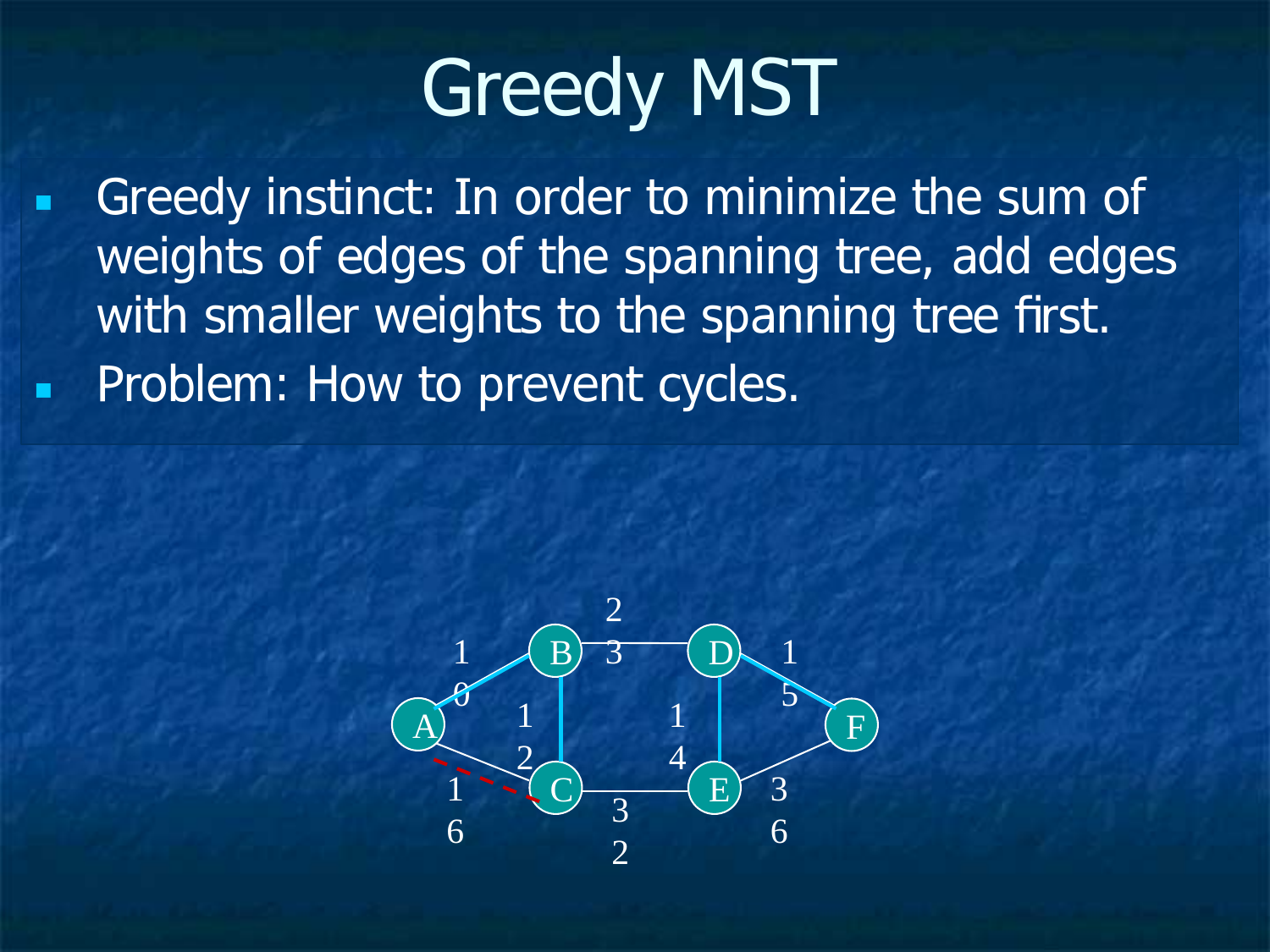

# Greedy MST
Greedy instinct: In order to minimize the sum of weights of edges of the spanning tree, add edges with smaller weights to the spanning tree first.
Problem: How to prevent cycles.
23
10
15
B
D
12
14
A
F
16
36
C
E
32